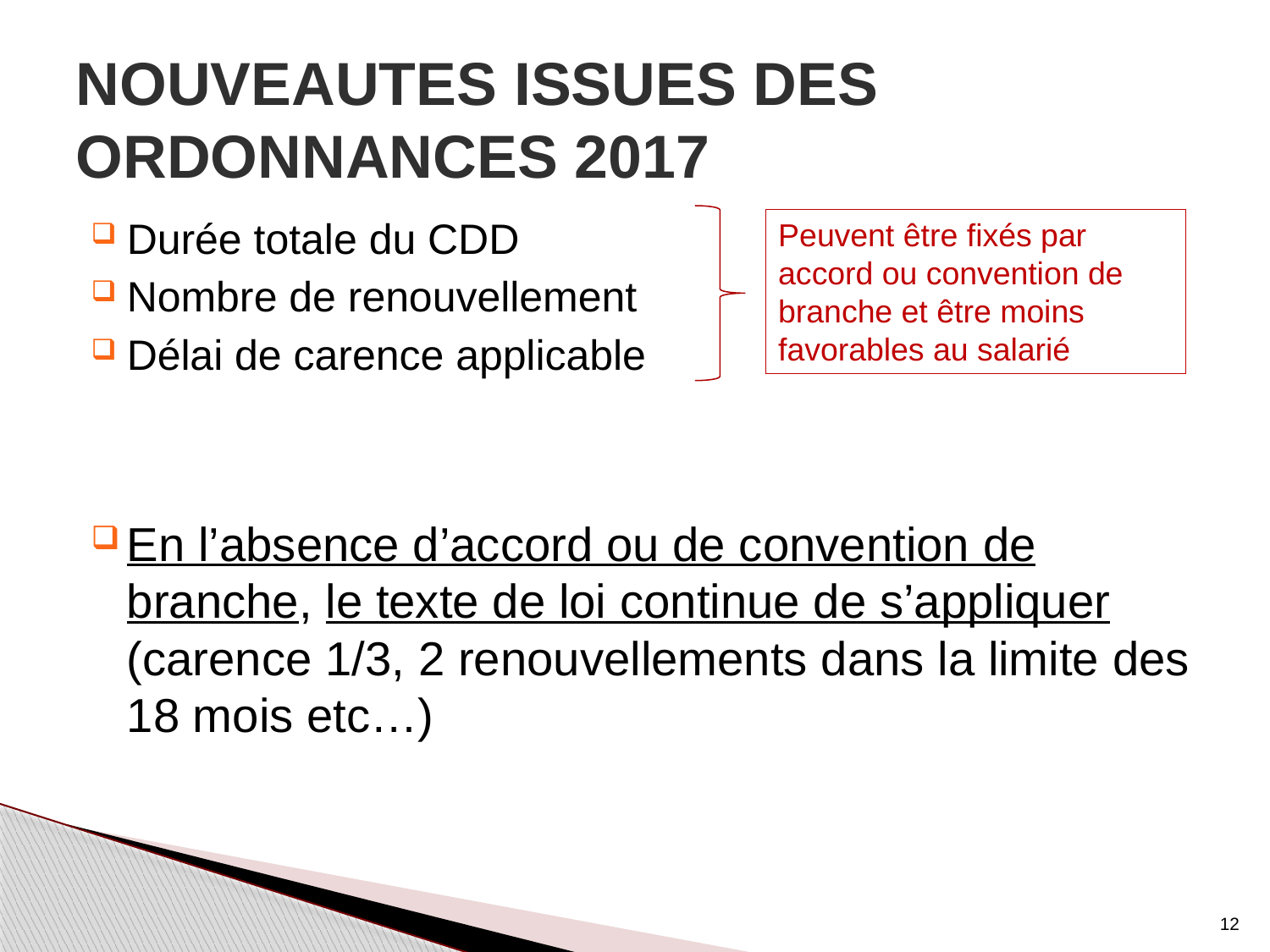

# NOUVEAUTES ISSUES DES ORDONNANCES 2017
Durée totale du CDD
Nombre de renouvellement
Délai de carence applicable

En l’absence d’accord ou de convention de branche, le texte de loi continue de s’appliquer (carence 1/3, 2 renouvellements dans la limite des 18 mois etc…)

Peuvent être fixés par accord ou convention de branche et être moins
favorables au salarié
12